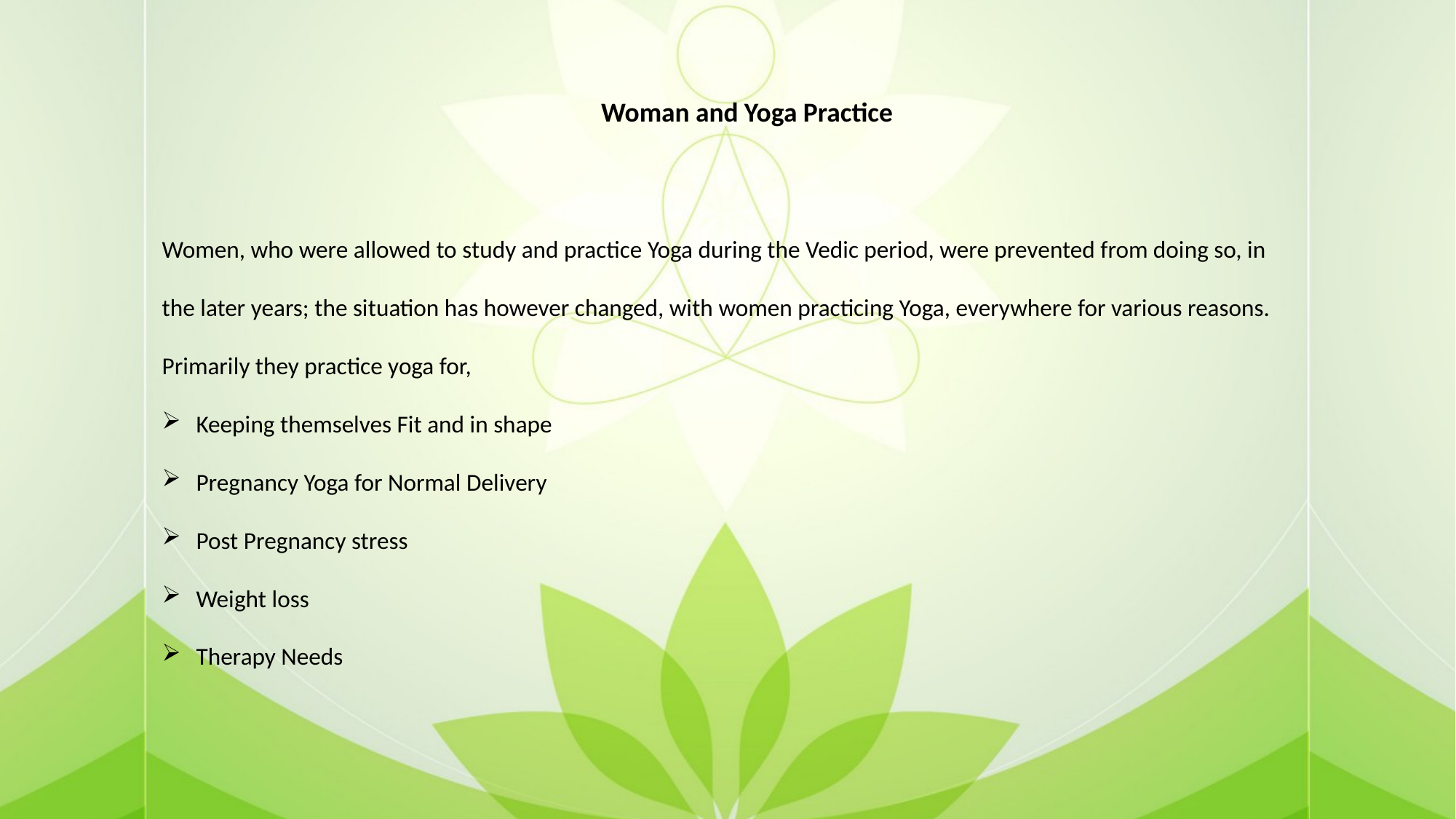

Woman and Yoga Practice
Women, who were allowed to study and practice Yoga during the Vedic period, were prevented from doing so, in the later years; the situation has however changed, with women practicing Yoga, everywhere for various reasons. Primarily they practice yoga for,
Keeping themselves Fit and in shape
Pregnancy Yoga for Normal Delivery
Post Pregnancy stress
Weight loss
Therapy Needs